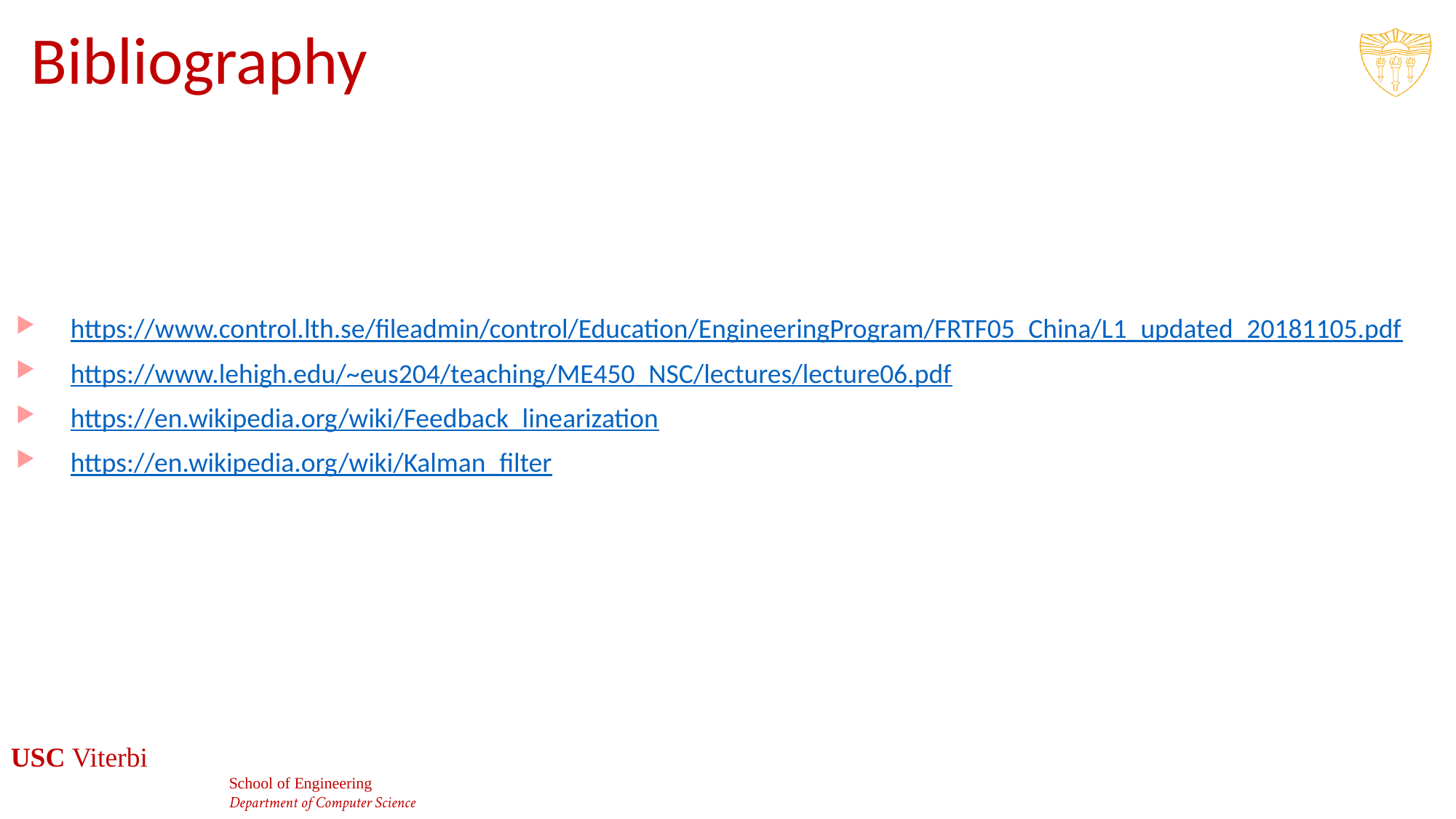

# Bibliography
https://www.control.lth.se/fileadmin/control/Education/EngineeringProgram/FRTF05_China/L1_updated_20181105.pdf
https://www.lehigh.edu/~eus204/teaching/ME450_NSC/lectures/lecture06.pdf
https://en.wikipedia.org/wiki/Feedback_linearization
https://en.wikipedia.org/wiki/Kalman_filter

73